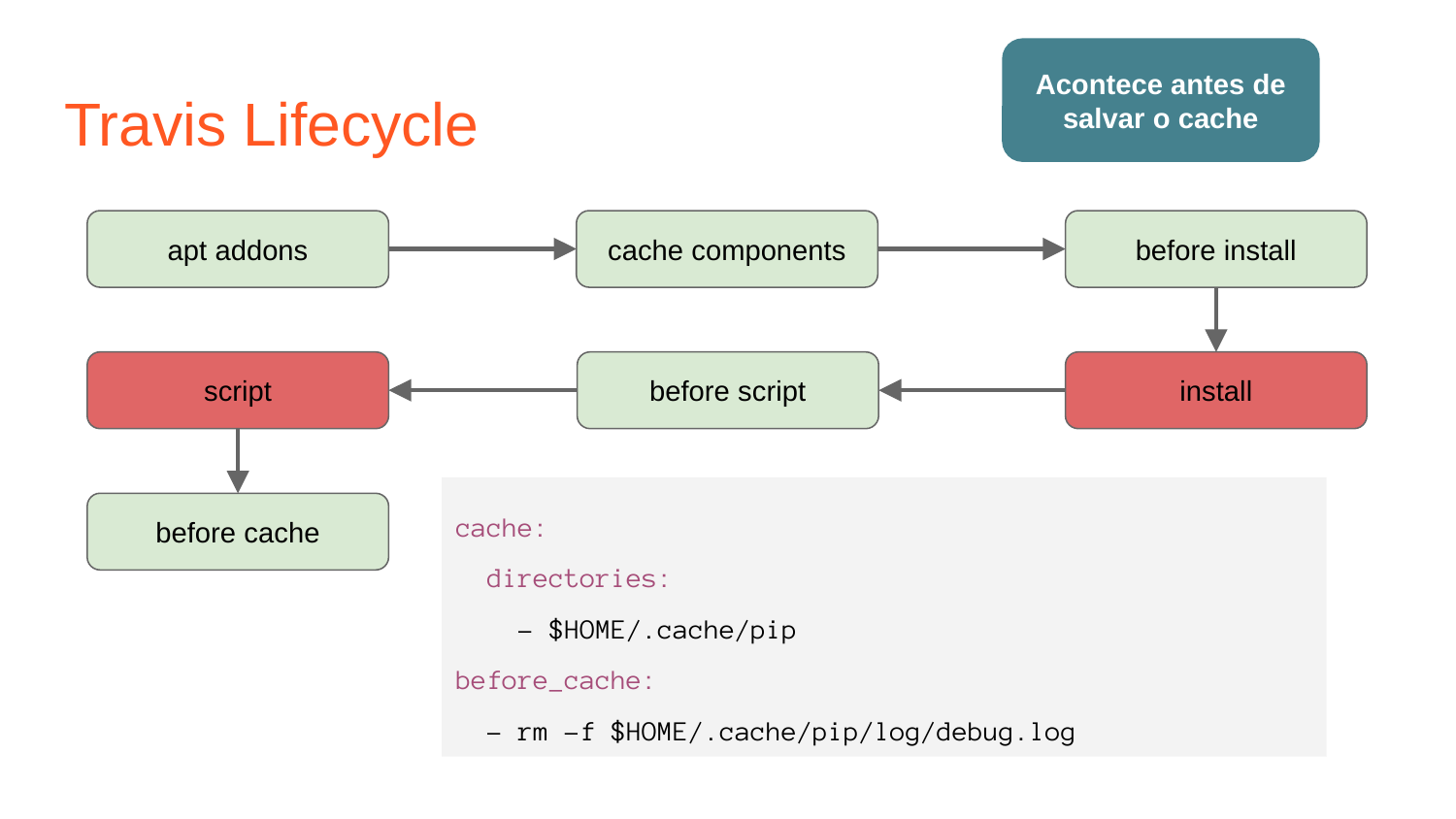

Acontece antes de salvar o cache
# Travis Lifecycle
apt addons
cache components
before install
script
before script
install
cache:
  directories:
    - $HOME/.cache/pip
before_cache:
  - rm -f $HOME/.cache/pip/log/debug.log

before cache